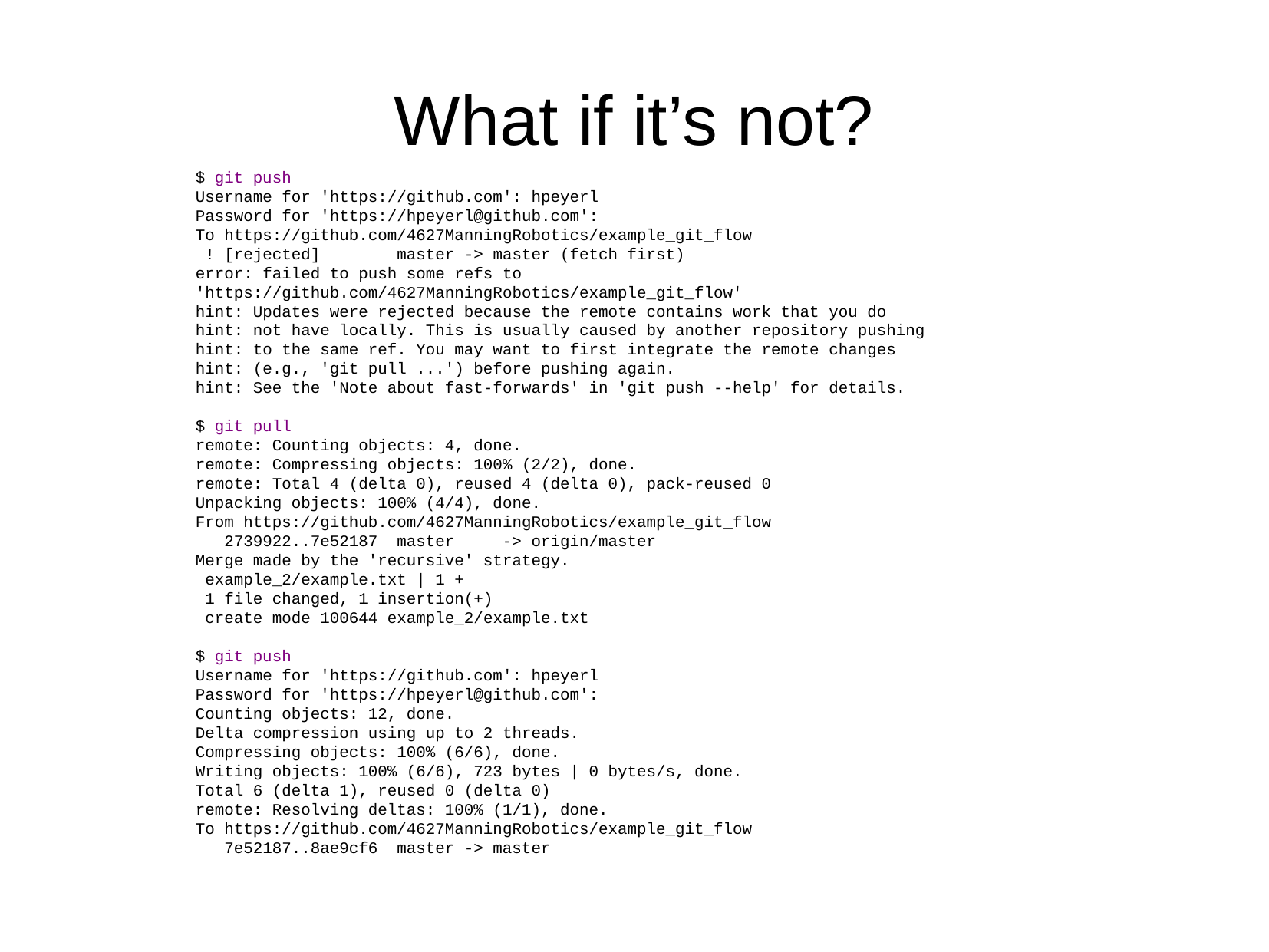

What if it’s not?
$ git push
Username for 'https://github.com': hpeyerl
Password for 'https://hpeyerl@github.com':
To https://github.com/4627ManningRobotics/example_git_flow
 ! [rejected]        master -> master (fetch first)
error: failed to push some refs to 'https://github.com/4627ManningRobotics/example_git_flow'
hint: Updates were rejected because the remote contains work that you do
hint: not have locally. This is usually caused by another repository pushing
hint: to the same ref. You may want to first integrate the remote changes
hint: (e.g., 'git pull ...') before pushing again.
hint: See the 'Note about fast-forwards' in 'git push --help' for details.

$ git pull
remote: Counting objects: 4, done.
remote: Compressing objects: 100% (2/2), done.
remote: Total 4 (delta 0), reused 4 (delta 0), pack-reused 0
Unpacking objects: 100% (4/4), done.
From https://github.com/4627ManningRobotics/example_git_flow
   2739922..7e52187  master     -> origin/master
Merge made by the 'recursive' strategy.
 example_2/example.txt | 1 +
 1 file changed, 1 insertion(+)
 create mode 100644 example_2/example.txt

$ git push
Username for 'https://github.com': hpeyerl
Password for 'https://hpeyerl@github.com':
Counting objects: 12, done.
Delta compression using up to 2 threads.
Compressing objects: 100% (6/6), done.
Writing objects: 100% (6/6), 723 bytes | 0 bytes/s, done.
Total 6 (delta 1), reused 0 (delta 0)
remote: Resolving deltas: 100% (1/1), done.
To https://github.com/4627ManningRobotics/example_git_flow
   7e52187..8ae9cf6  master -> master